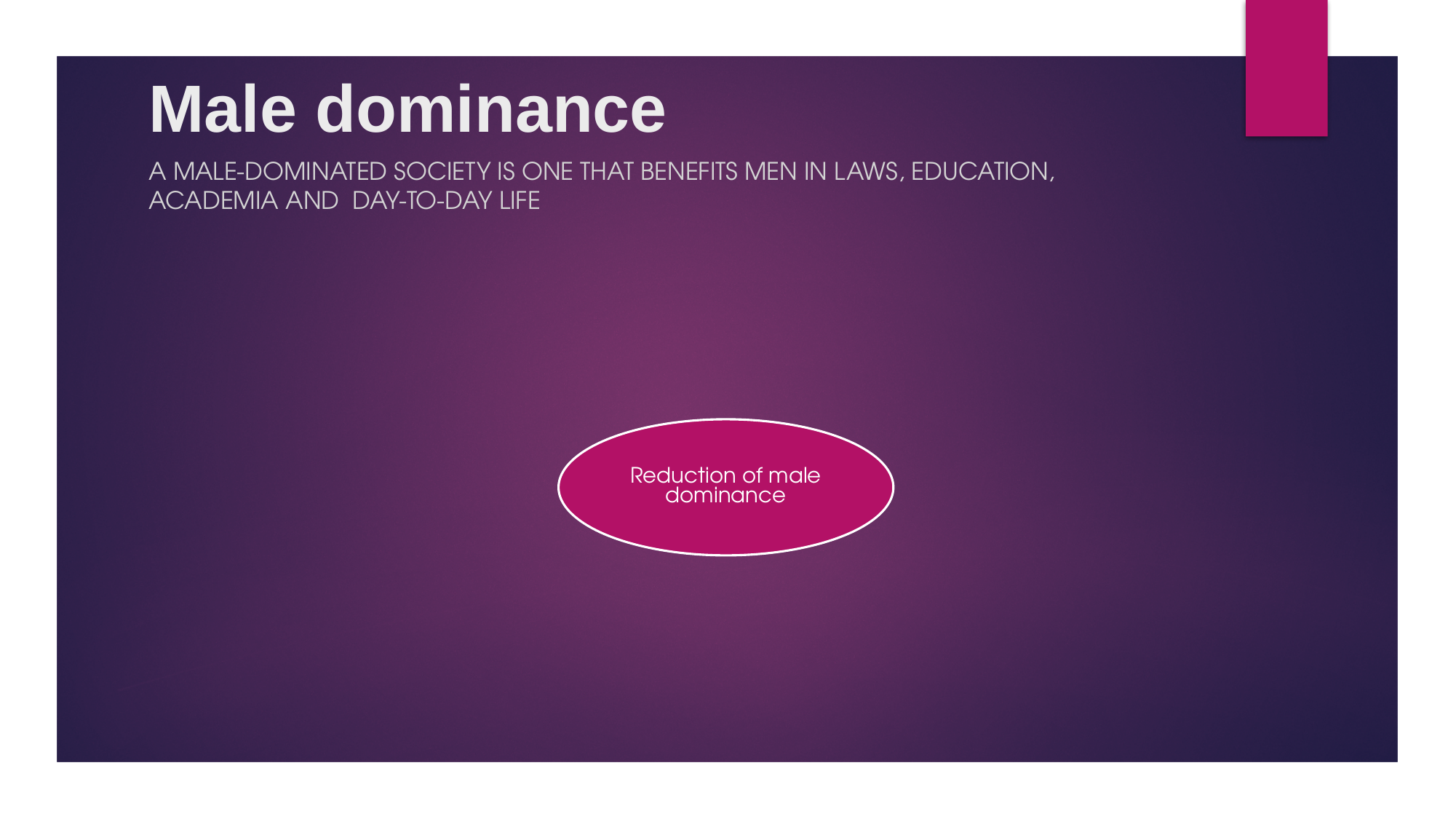

# Male dominance
A male-dominated society is one that benefits men in laws, education, academia and  day-to-day life
Reduction of male dominance